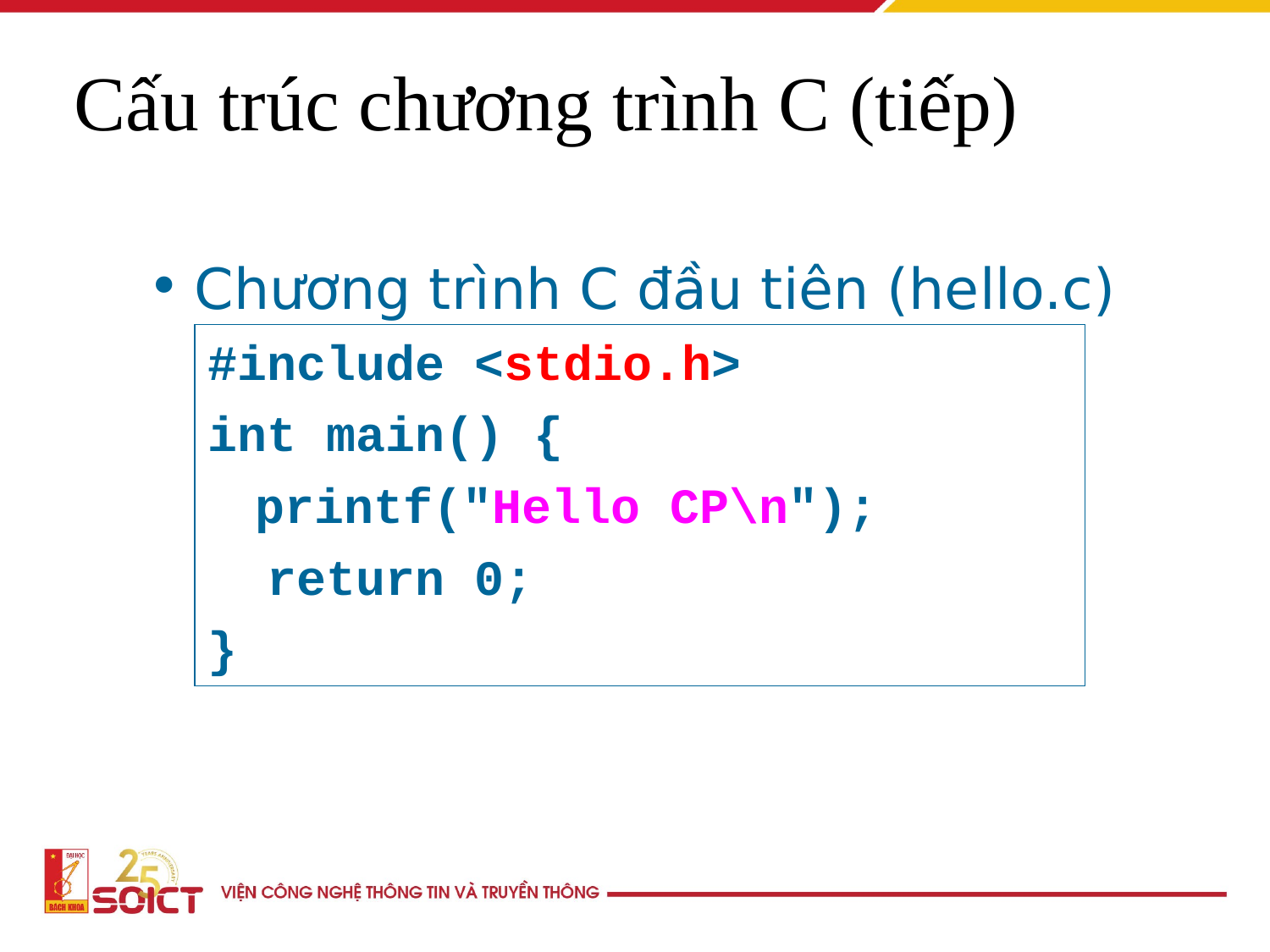

Cấu trúc chương trình C (tiếp)
Chương trình C đầu tiên (hello.c)
#include <stdio.h>
int main() {
	printf("Hello CP\n");
  return 0;
}